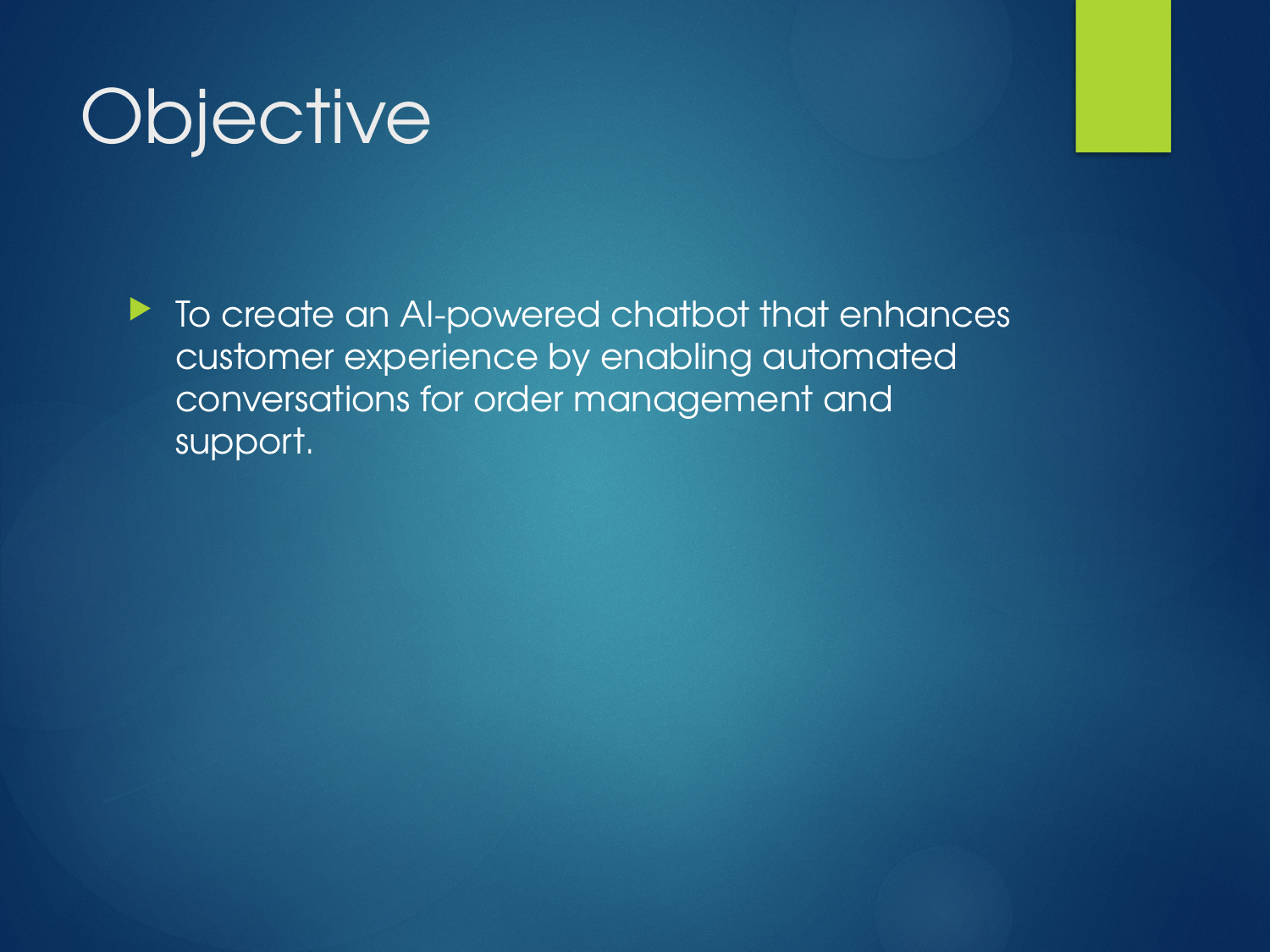

# Objective
To create an AI-powered chatbot that enhances customer experience by enabling automated conversations for order management and support.